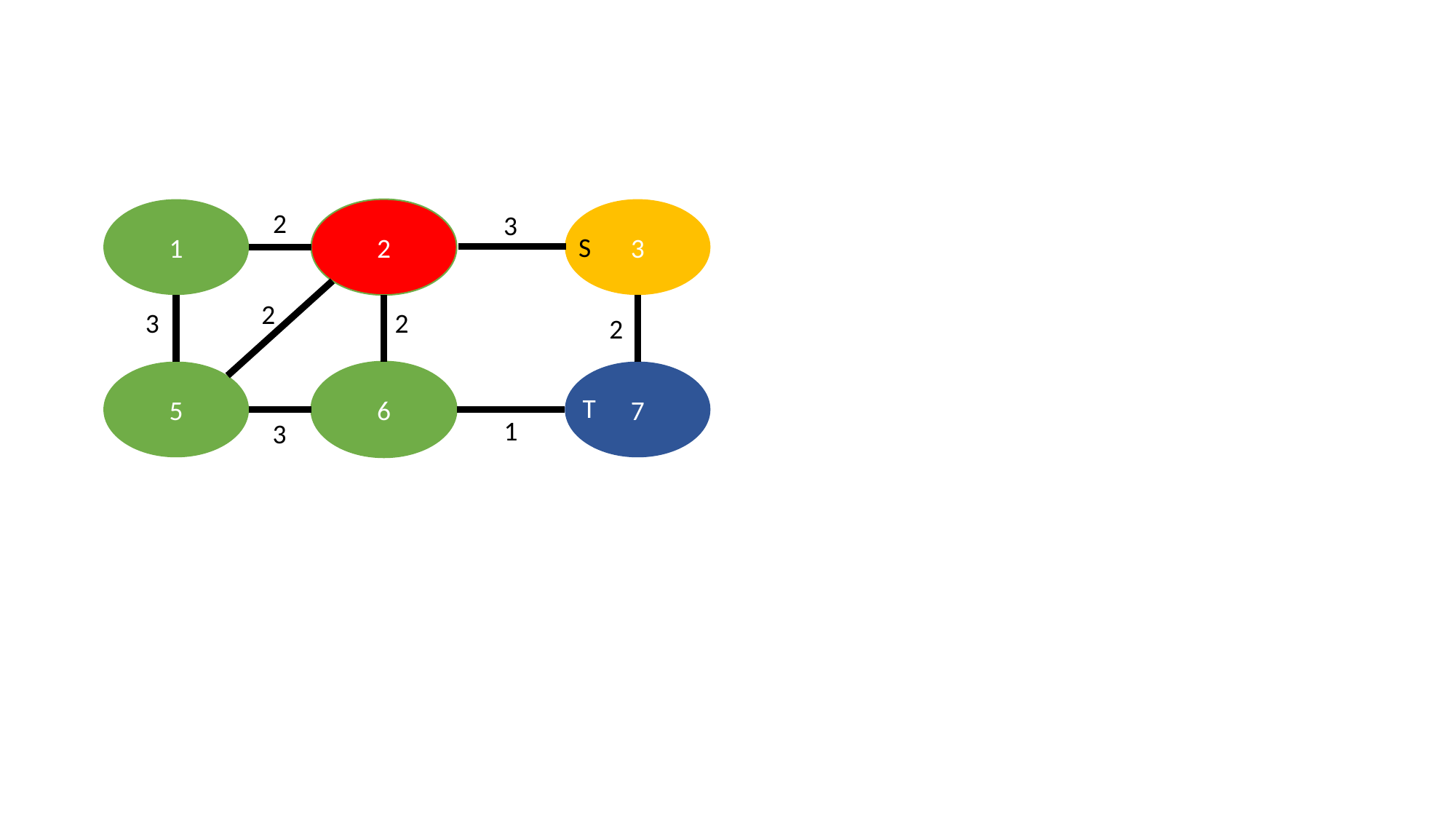

2
3
1
2
3
S
2
3
2
2
6
7
5
T
1
3